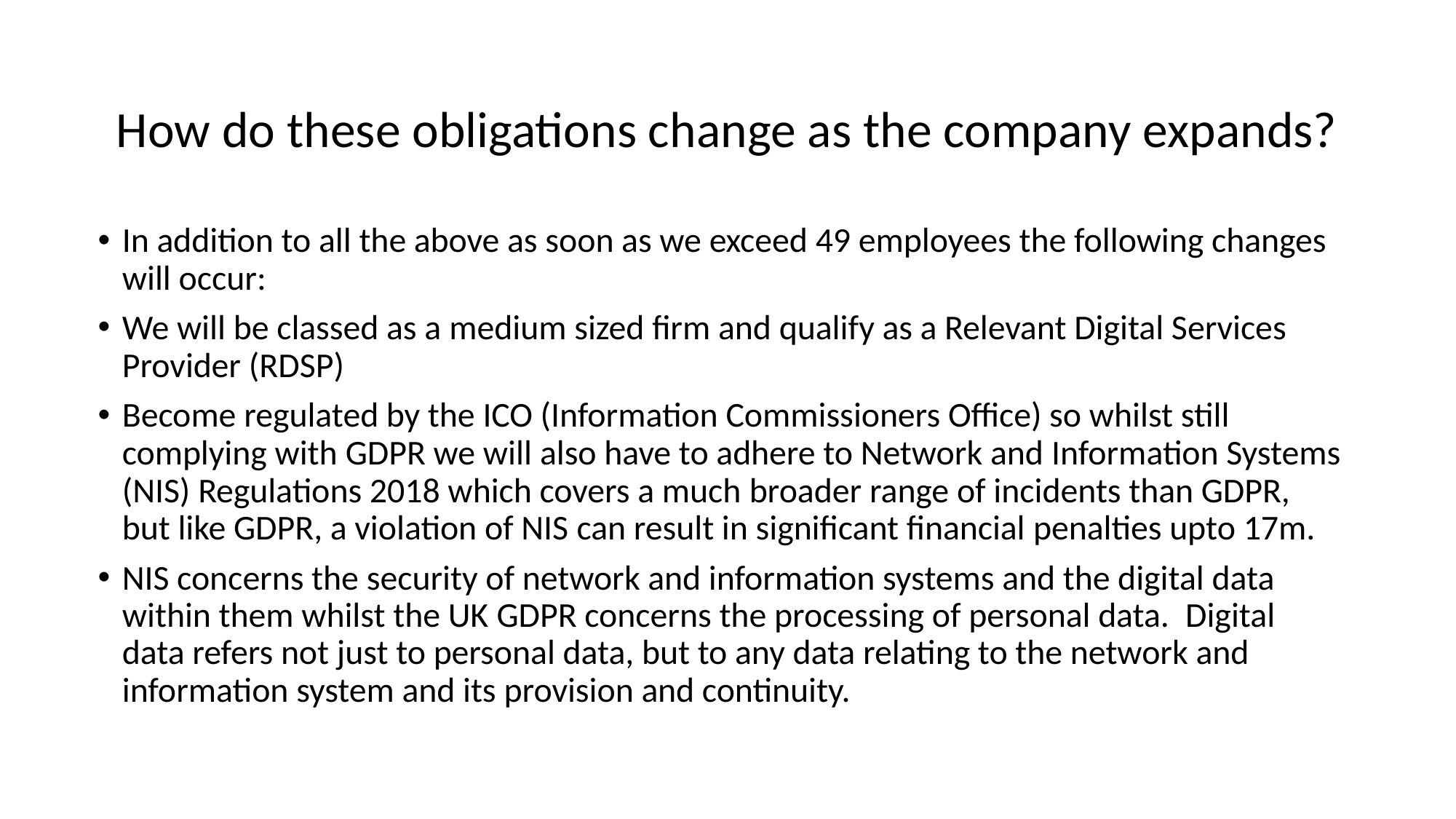

# How do these obligations change as the company expands?

In addition to all the above as soon as we exceed 49 employees the following changes will occur:
We will be classed as a medium sized firm and qualify as a Relevant Digital Services Provider (RDSP)
Become regulated by the ICO (Information Commissioners Office) so whilst still complying with GDPR we will also have to adhere to Network and Information Systems (NIS) Regulations 2018 which covers a much broader range of incidents than GDPR, but like GDPR, a violation of NIS can result in significant financial penalties upto 17m.
NIS concerns the security of network and information systems and the digital data within them whilst the UK GDPR concerns the processing of personal data.  Digital data refers not just to personal data, but to any data relating to the network and information system and its provision and continuity.